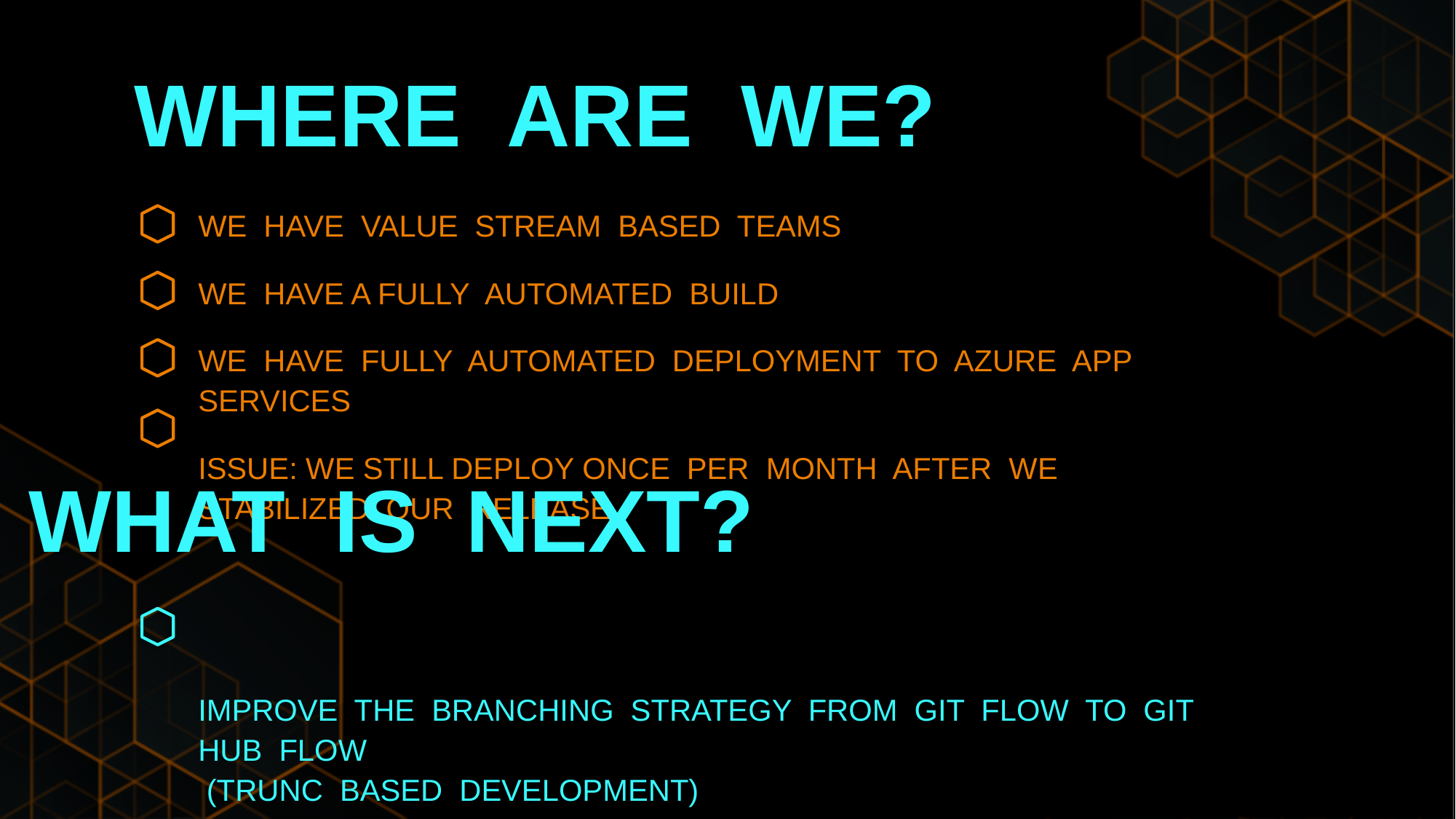

WHERE  ARE  WE?
WE  HAVE  VALUE  STREAM  BASED  TEAMS
WE  HAVE A FULLY  AUTOMATED  BUILD
WE  HAVE  FULLY  AUTOMATED  DEPLOYMENT  TO  AZURE  APP  SERVICES
ISSUE: WE STILL DEPLOY ONCE  PER  MONTH  AFTER  WE  STABILIZED  OUR  RELEASE

IMPROVE  THE  BRANCHING  STRATEGY  FROM  GIT  FLOW  TO  GIT  HUB  FLOW
 (TRUNC  BASED  DEVELOPMENT)

WHAT  IS  NEXT?